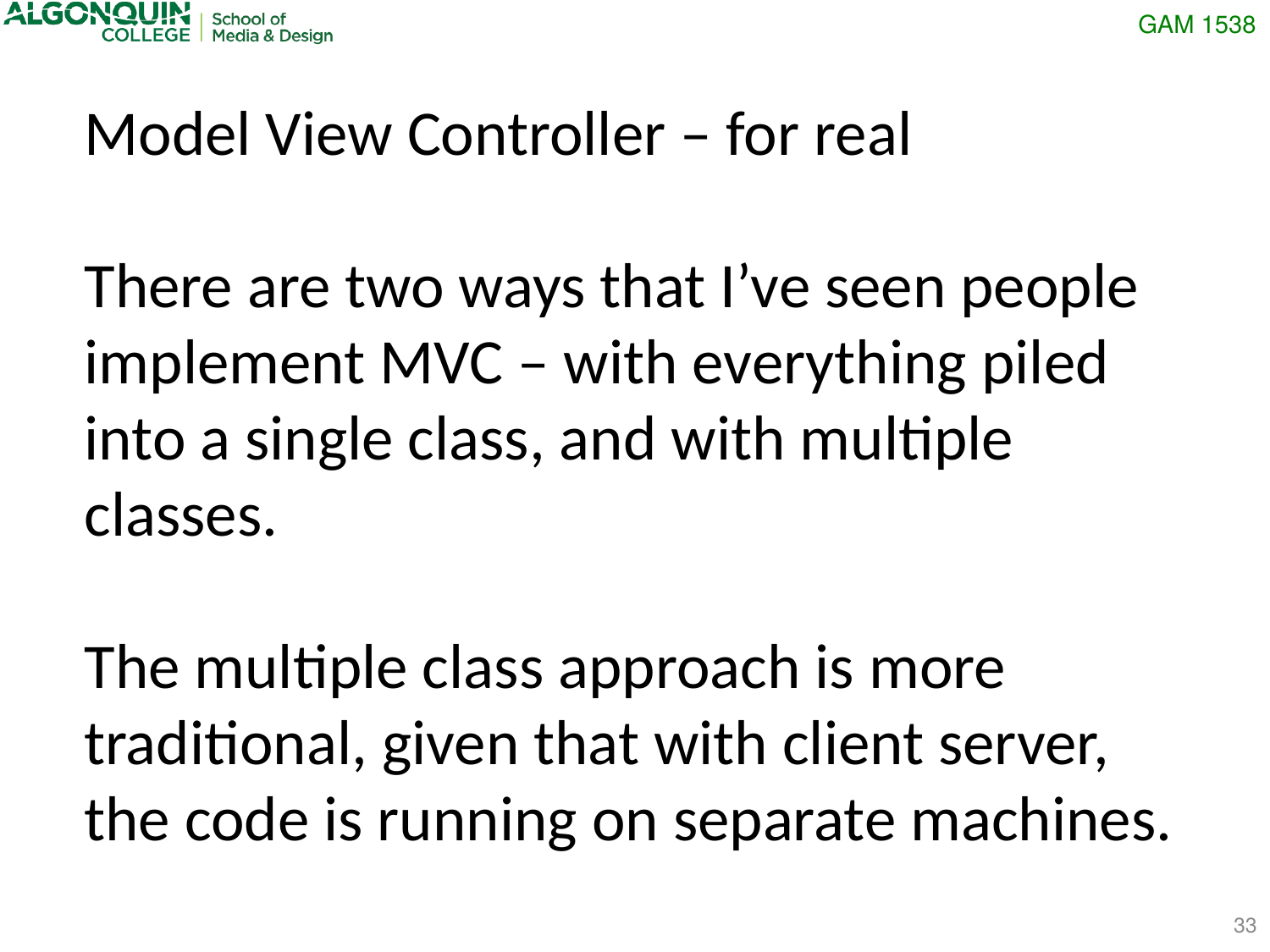

Model View Controller – for real

There are two ways that I’ve seen people implement MVC – with everything piled into a single class, and with multiple classes.

The multiple class approach is more traditional, given that with client server, the code is running on separate machines.
33